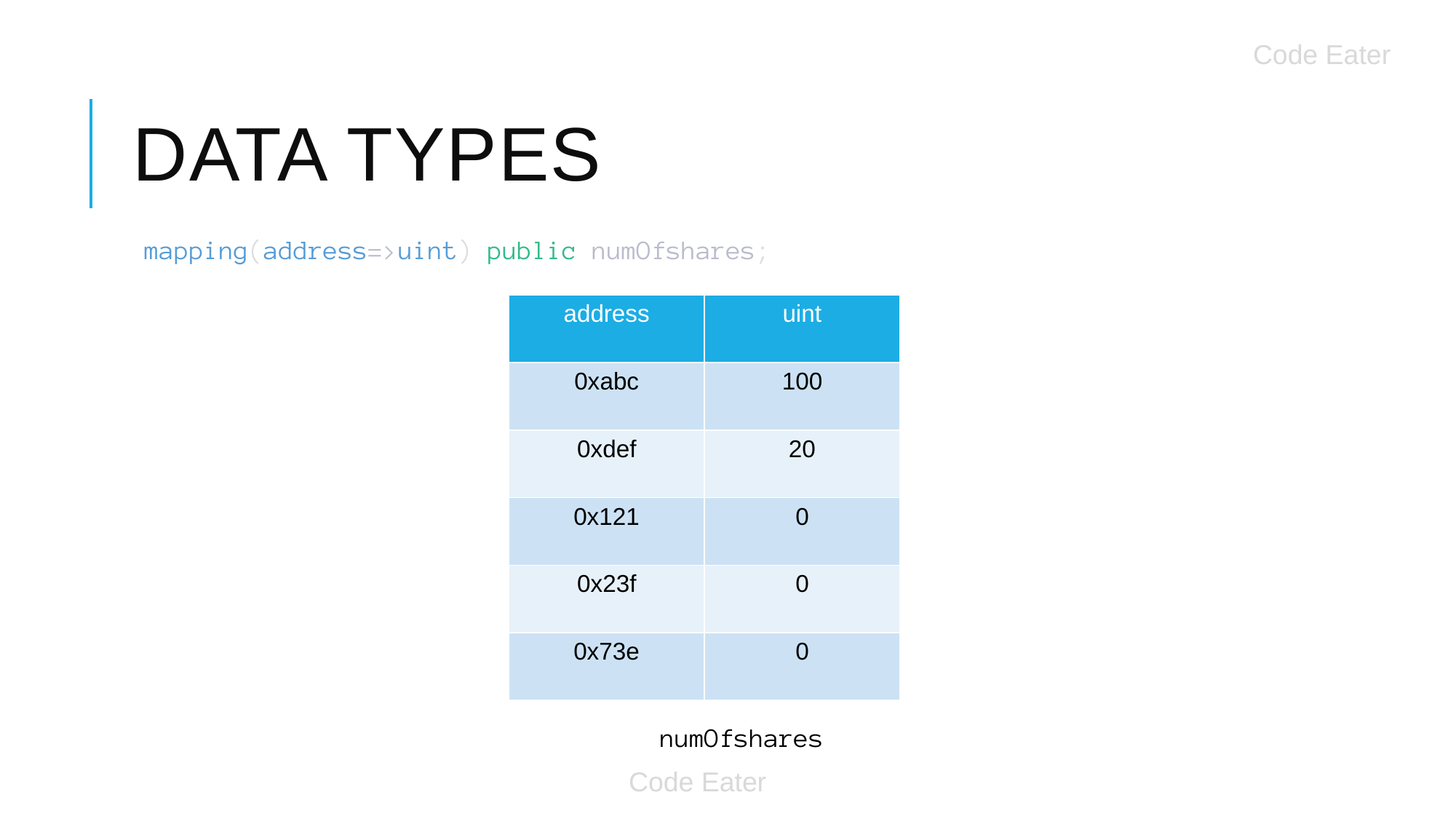

Code Eater
# Data Types
mapping(address=>uint) public numOfshares;
| address | uint |
| --- | --- |
| 0xabc | 100 |
| 0xdef | 20 |
| 0x121 | 0 |
| 0x23f | 0 |
| 0x73e | 0 |
numOfshares
Code Eater